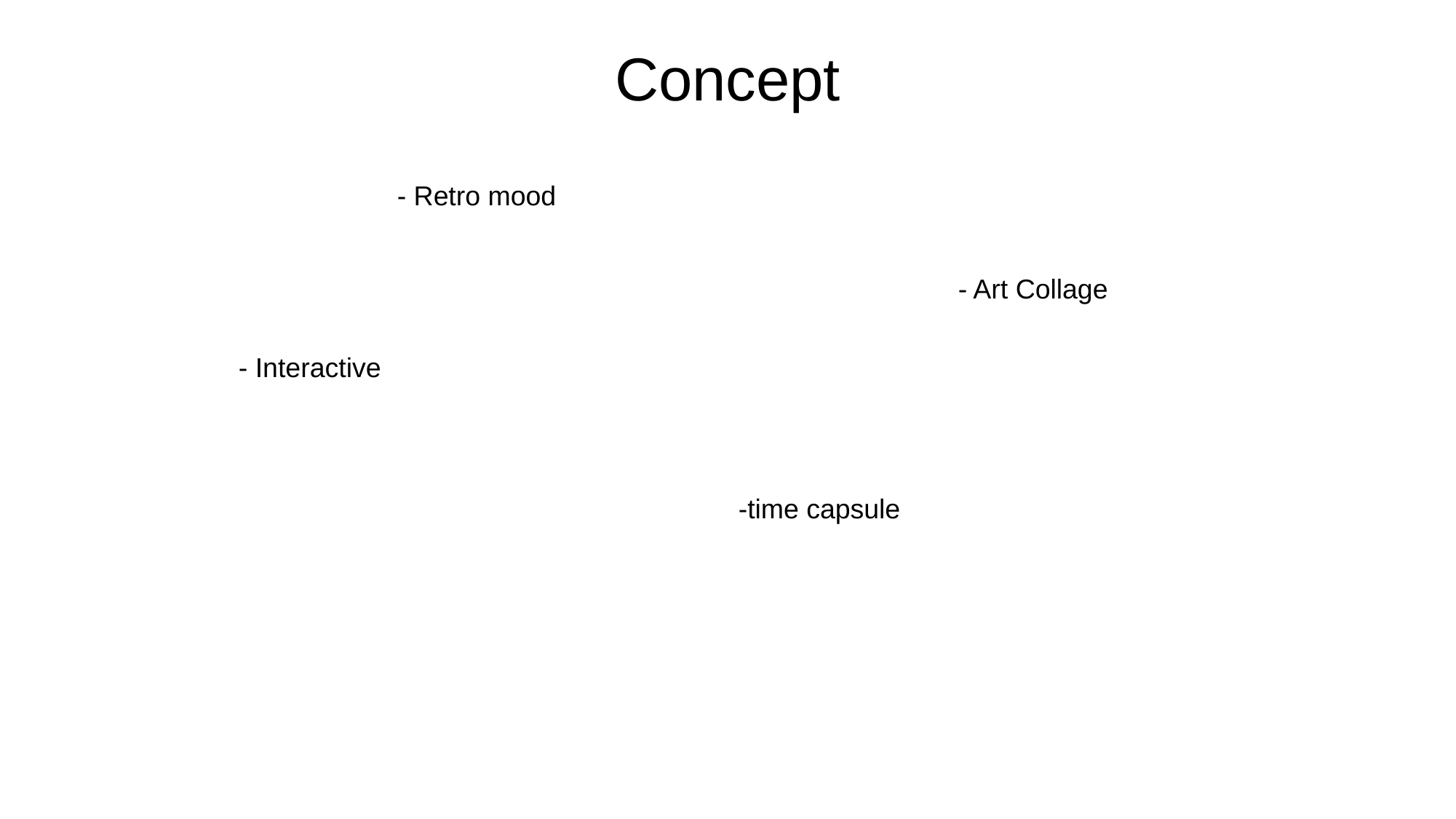

Concept
- Retro mood
- Art Collage
- Interactive
-time capsule